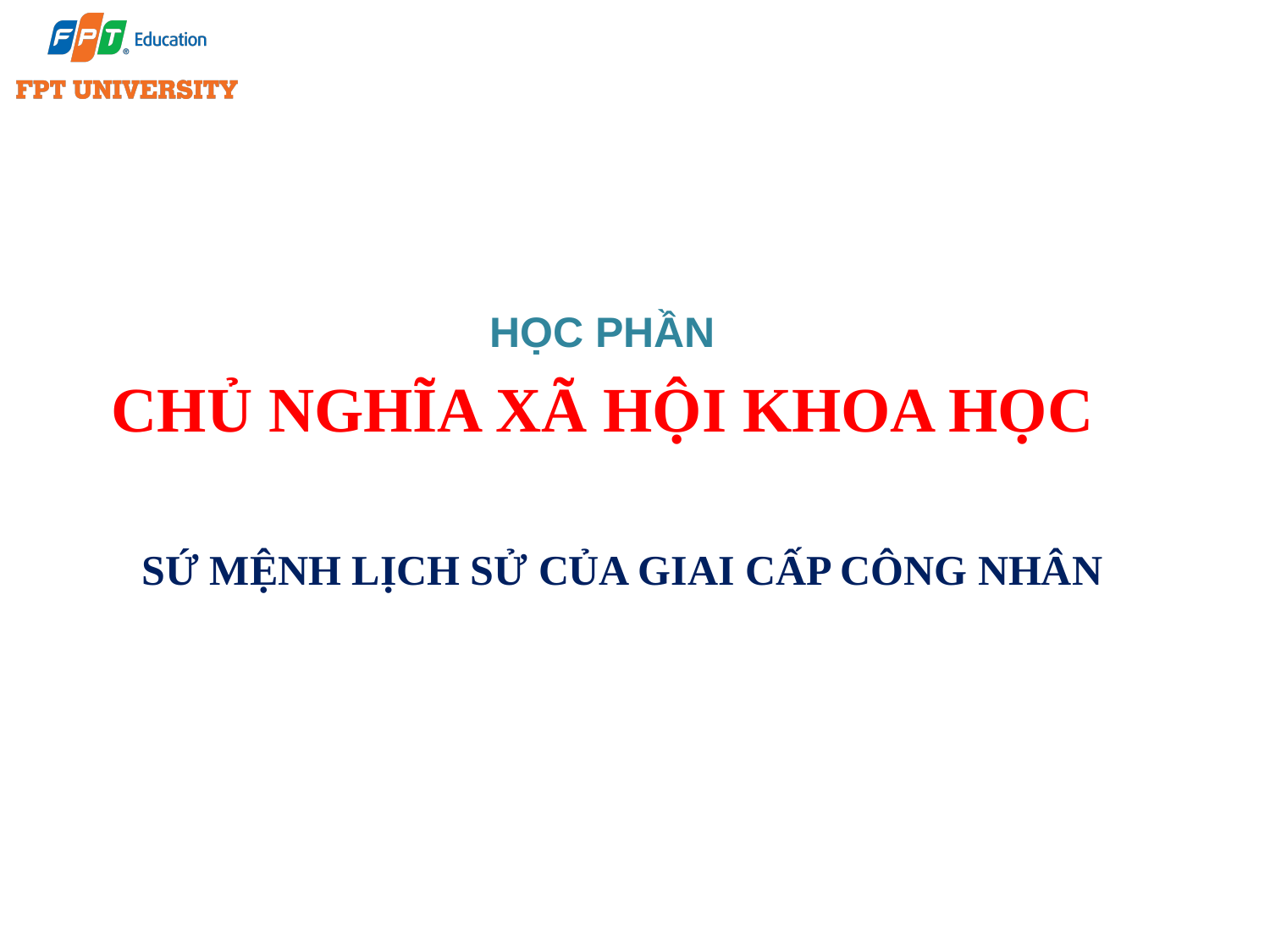

HỌC PHẦN
CHỦ NGHĨA XÃ HỘI KHOA HỌC

SỨ MỆNH LỊCH SỬ CỦA GIAI CẤP CÔNG NHÂN